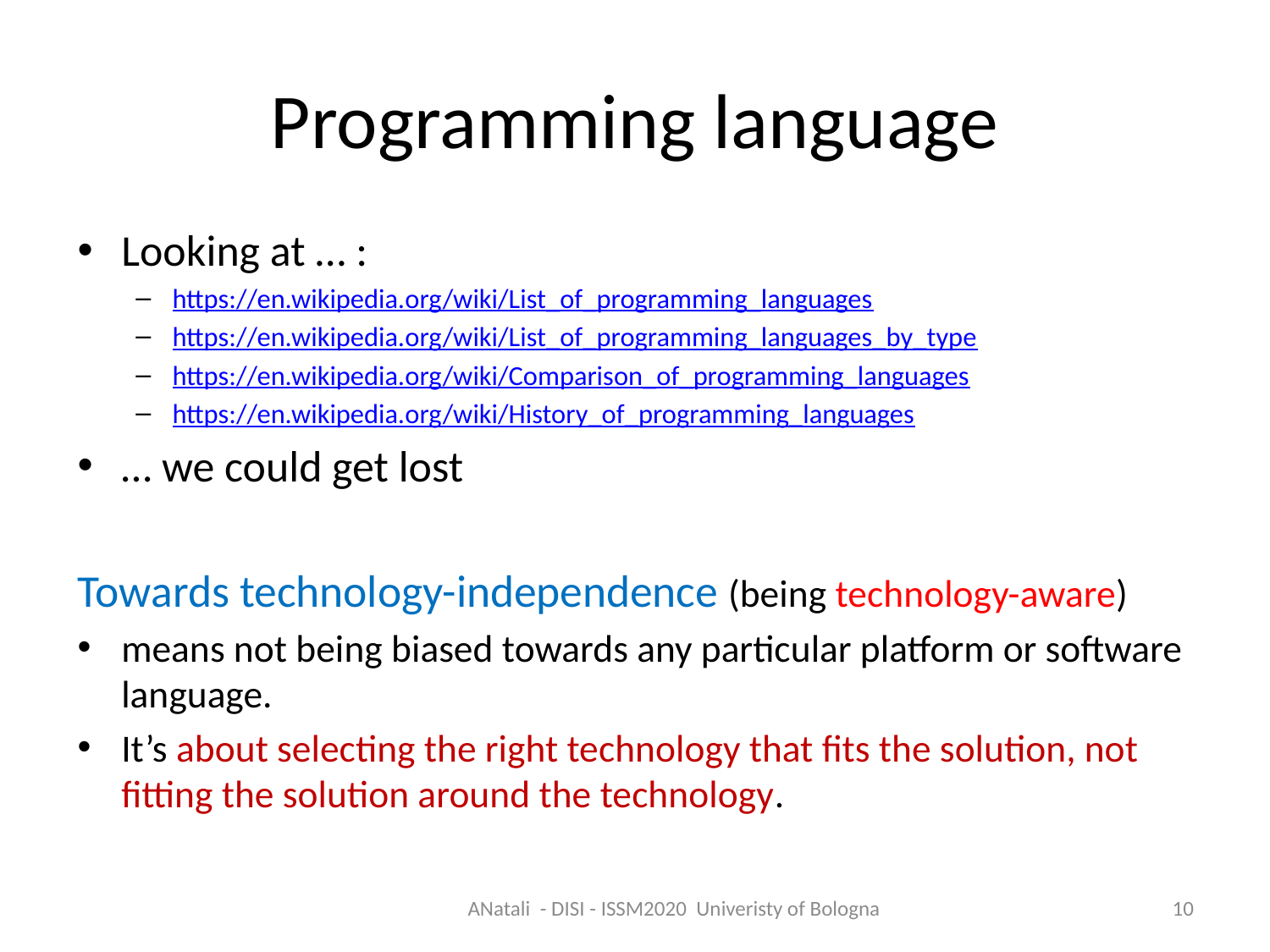

# Programming language
Looking at … :
https://en.wikipedia.org/wiki/List_of_programming_languages
https://en.wikipedia.org/wiki/List_of_programming_languages_by_type
https://en.wikipedia.org/wiki/Comparison_of_programming_languages
https://en.wikipedia.org/wiki/History_of_programming_languages
… we could get lost

Towards technology-independence (being technology-aware)
means not being biased towards any particular platform or software language.
It’s about selecting the right technology that fits the solution, not fitting the solution around the technology.

ANatali  - DISI - ISSM2020  Univeristy of Bologna
10